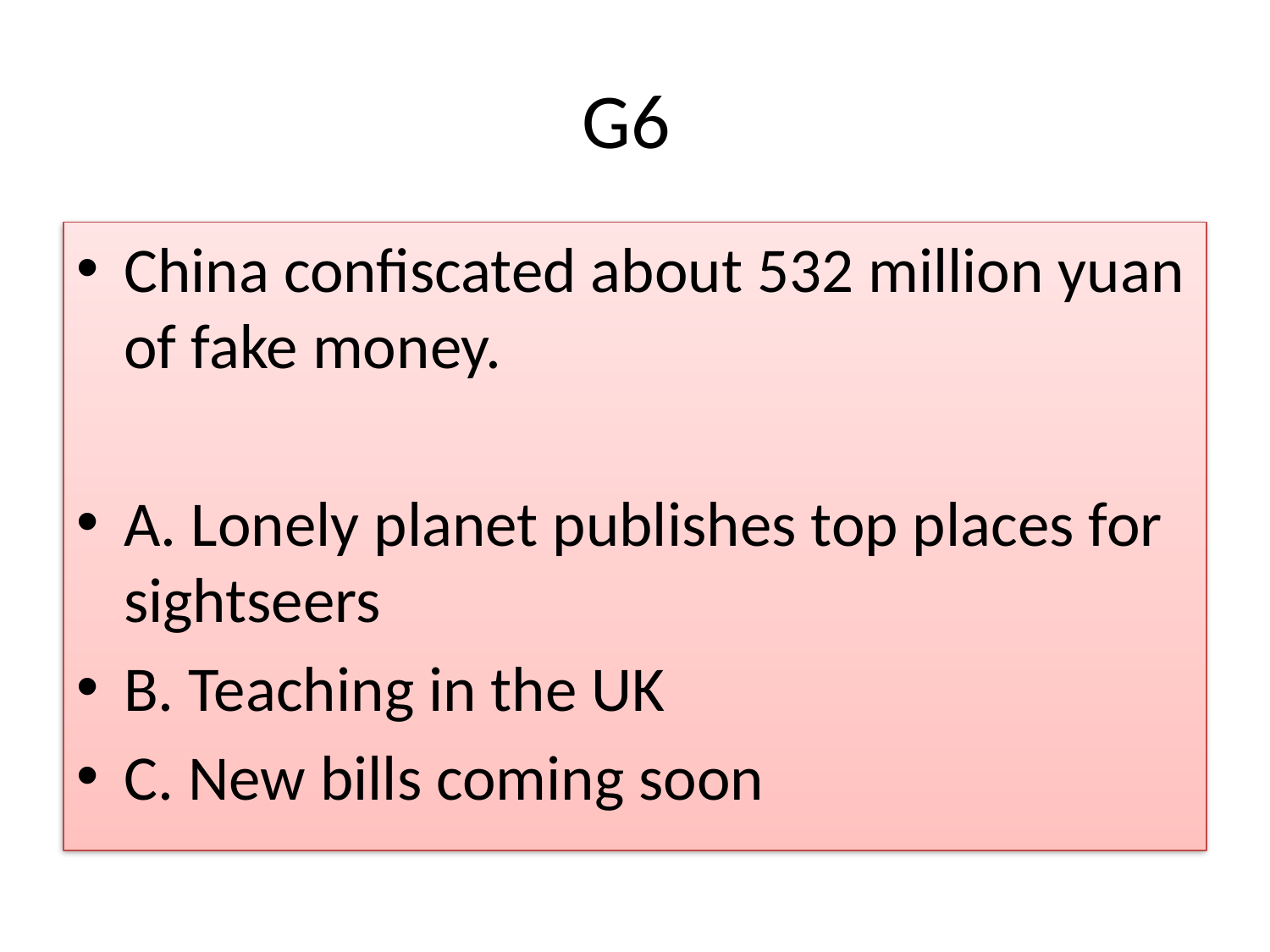

# G6
China confiscated about 532 million yuan of fake money.

A. Lonely planet publishes top places for sightseers
B. Teaching in the UK
C. New bills coming soon